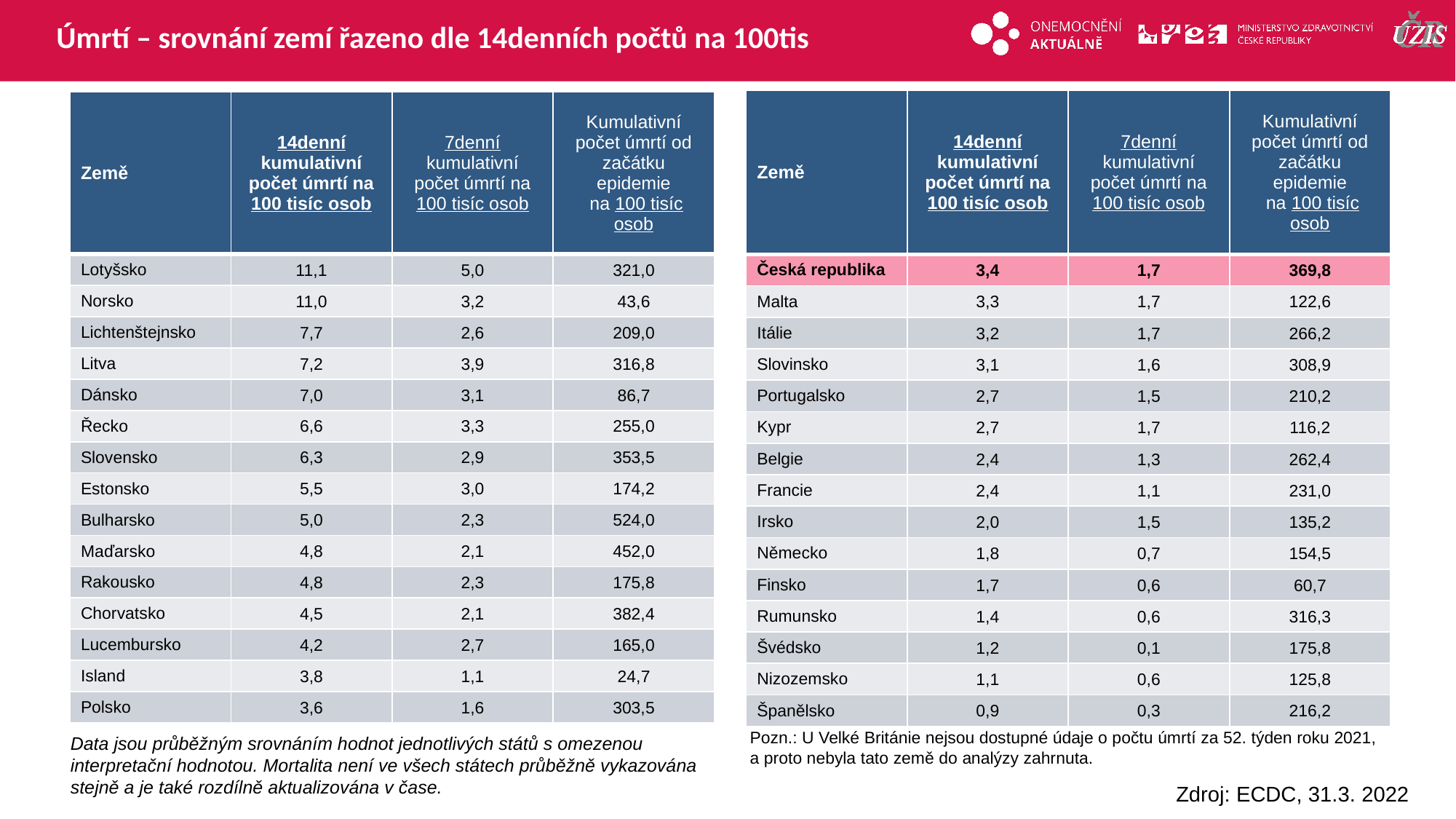

# Úmrtí – srovnání zemí řazeno dle 14denních počtů na 100tis
| Země | 14denní kumulativní počet úmrtí na 100 tisíc osob | 7denní kumulativní počet úmrtí na 100 tisíc osob | Kumulativní počet úmrtí od začátku epidemie na 100 tisíc osob |
| --- | --- | --- | --- |
| Česká republika | 3,4 | 1,7 | 369,8 |
| Malta | 3,3 | 1,7 | 122,6 |
| Itálie | 3,2 | 1,7 | 266,2 |
| Slovinsko | 3,1 | 1,6 | 308,9 |
| Portugalsko | 2,7 | 1,5 | 210,2 |
| Kypr | 2,7 | 1,7 | 116,2 |
| Belgie | 2,4 | 1,3 | 262,4 |
| Francie | 2,4 | 1,1 | 231,0 |
| Irsko | 2,0 | 1,5 | 135,2 |
| Německo | 1,8 | 0,7 | 154,5 |
| Finsko | 1,7 | 0,6 | 60,7 |
| Rumunsko | 1,4 | 0,6 | 316,3 |
| Švédsko | 1,2 | 0,1 | 175,8 |
| Nizozemsko | 1,1 | 0,6 | 125,8 |
| Španělsko | 0,9 | 0,3 | 216,2 |
| Země | 14denní kumulativní počet úmrtí na 100 tisíc osob | 7denní kumulativní počet úmrtí na 100 tisíc osob | Kumulativní počet úmrtí od začátku epidemie na 100 tisíc osob |
| --- | --- | --- | --- |
| Lotyšsko | 11,1 | 5,0 | 321,0 |
| Norsko | 11,0 | 3,2 | 43,6 |
| Lichtenštejnsko | 7,7 | 2,6 | 209,0 |
| Litva | 7,2 | 3,9 | 316,8 |
| Dánsko | 7,0 | 3,1 | 86,7 |
| Řecko | 6,6 | 3,3 | 255,0 |
| Slovensko | 6,3 | 2,9 | 353,5 |
| Estonsko | 5,5 | 3,0 | 174,2 |
| Bulharsko | 5,0 | 2,3 | 524,0 |
| Maďarsko | 4,8 | 2,1 | 452,0 |
| Rakousko | 4,8 | 2,3 | 175,8 |
| Chorvatsko | 4,5 | 2,1 | 382,4 |
| Lucembursko | 4,2 | 2,7 | 165,0 |
| Island | 3,8 | 1,1 | 24,7 |
| Polsko | 3,6 | 1,6 | 303,5 |
Toto není correct – dejte sem tu souhnnou tabulku úmrtí za 2020
Pozn.: U Velké Británie nejsou dostupné údaje o počtu úmrtí za 52. týden roku 2021, a proto nebyla tato země do analýzy zahrnuta.
Data jsou průběžným srovnáním hodnot jednotlivých států s omezenou interpretační hodnotou. Mortalita není ve všech státech průběžně vykazována stejně a je také rozdílně aktualizována v čase.
Zdroj: ECDC, 31.3. 2022